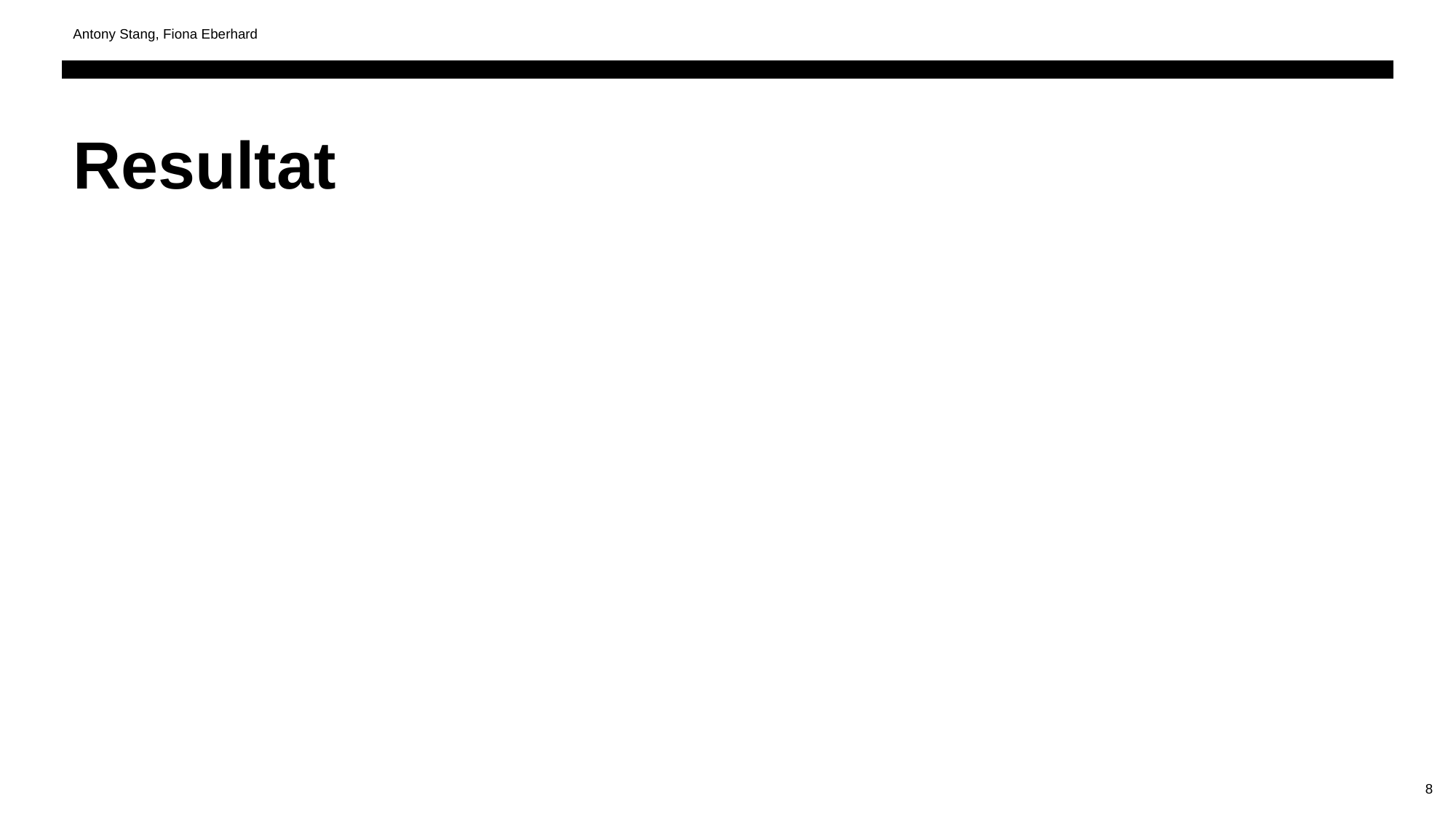

Antony Stang, Fiona Eberhard
# Resultat

8